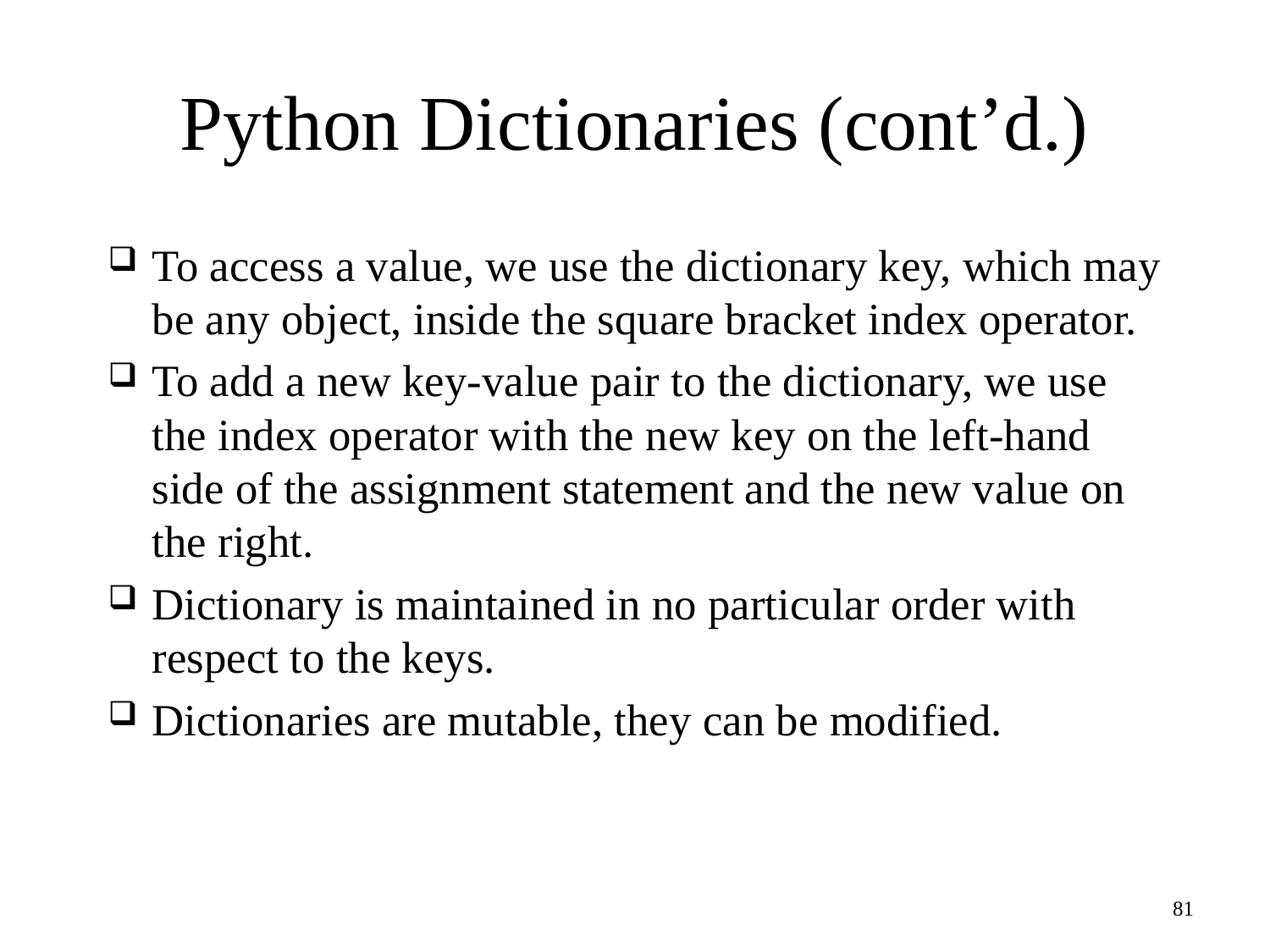

# Python Dictionaries (cont’d.)
To access a value, we use the dictionary key, which may be any object, inside the square bracket index operator.
To add a new key-value pair to the dictionary, we use the index operator with the new key on the left-hand side of the assignment statement and the new value on the right.
Dictionary is maintained in no particular order with respect to the keys.
Dictionaries are mutable, they can be modified.

81